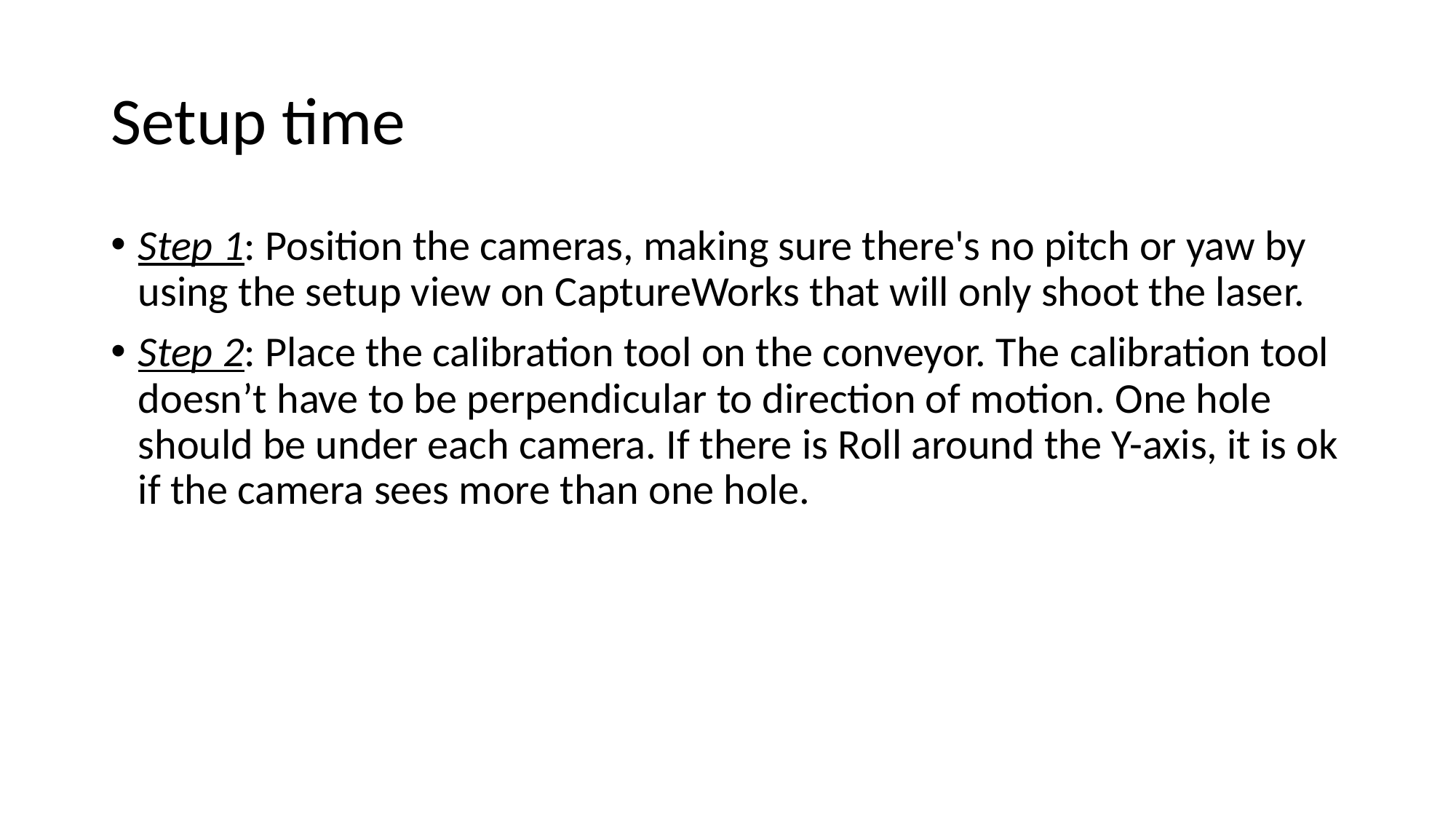

# Setup time
Step 1: Position the cameras, making sure there's no pitch or yaw by using the setup view on CaptureWorks that will only shoot the laser.
Step 2: Place the calibration tool on the conveyor. The calibration tool doesn’t have to be perpendicular to direction of motion. One hole should be under each camera. If there is Roll around the Y-axis, it is ok if the camera sees more than one hole.